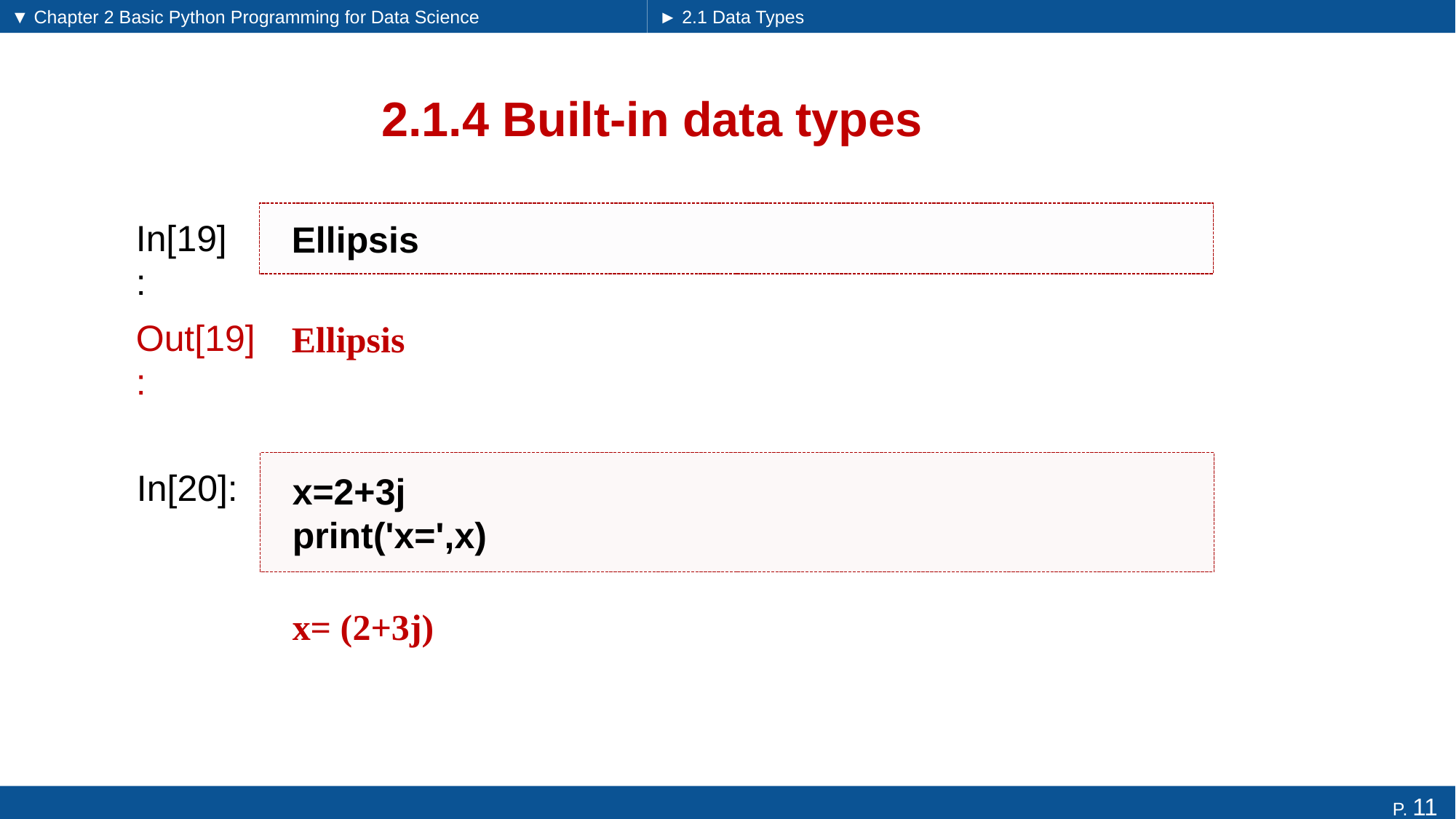

▼ Chapter 2 Basic Python Programming for Data Science
► 2.1 Data Types
# 2.1.4 Built-in data types
Ellipsis
In[19]:
Ellipsis
Out[19]:
x=2+3j
print('x=',x)
In[20]:
x= (2+3j)